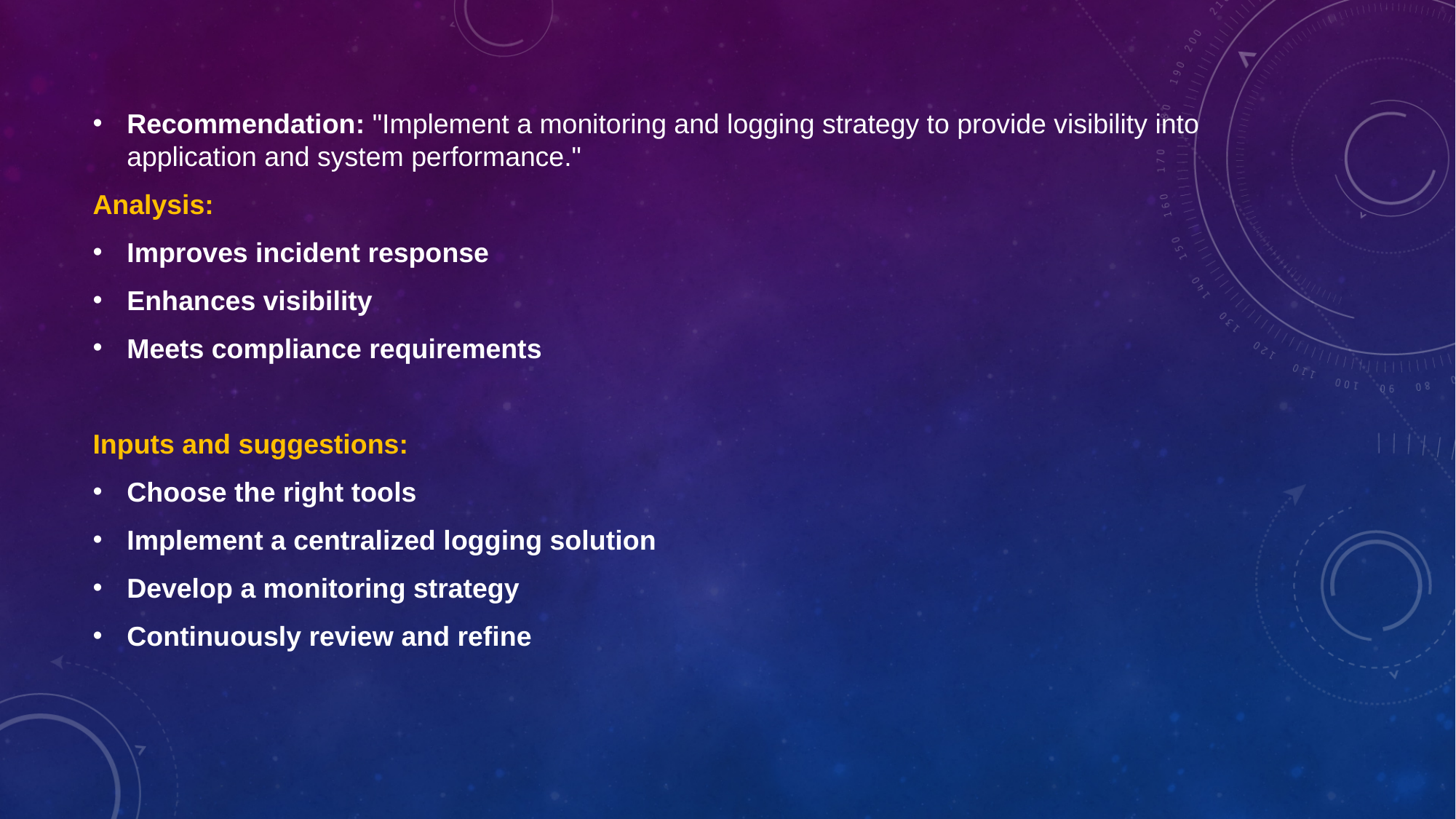

Recommendation: "Implement a monitoring and logging strategy to provide visibility into application and system performance."
Analysis:
Improves incident response
Enhances visibility
Meets compliance requirements

Inputs and suggestions:
Choose the right tools
Implement a centralized logging solution
Develop a monitoring strategy
Continuously review and refine